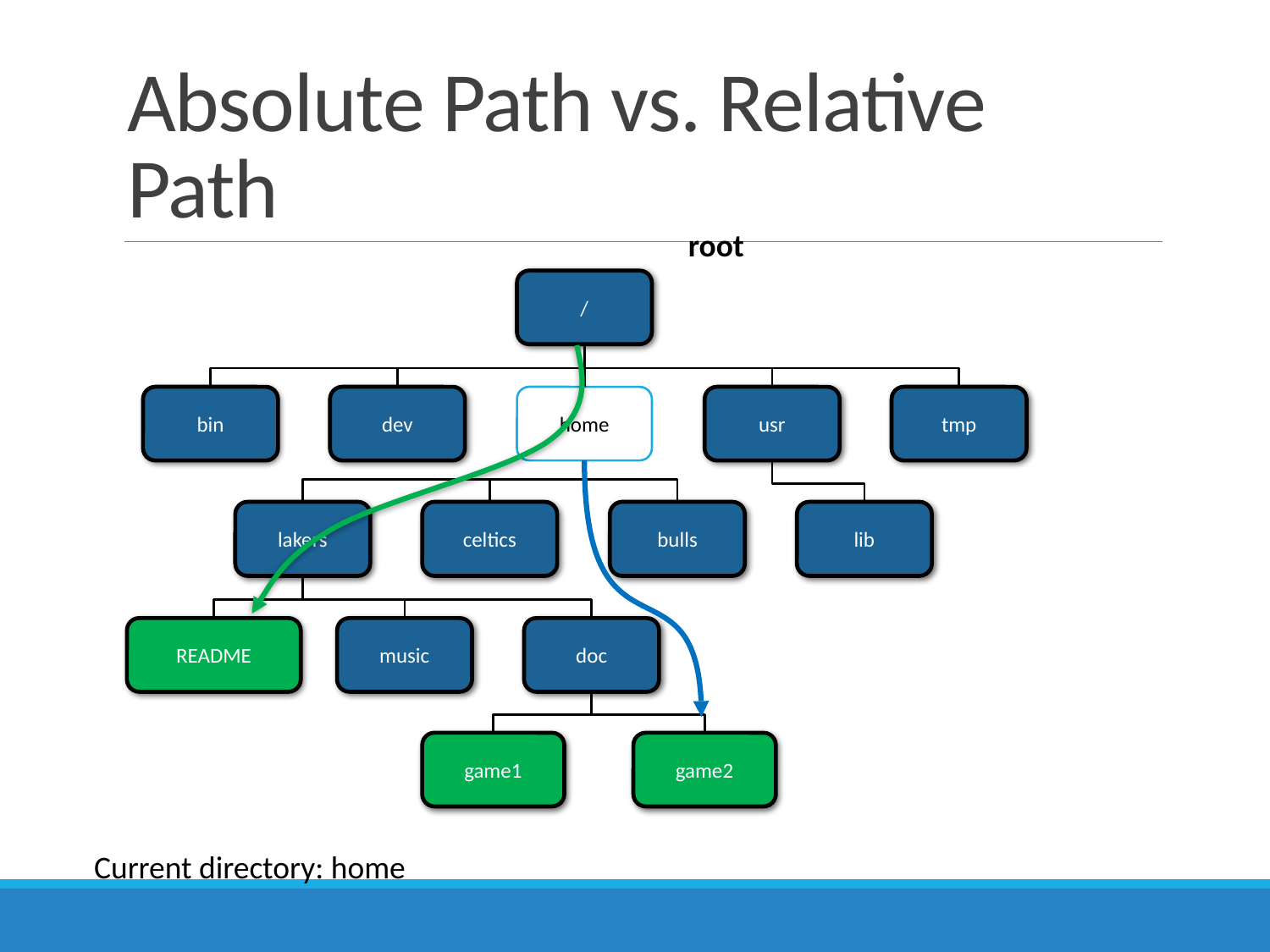

# Absolute Path vs. Relative Path
root
/
bin
dev
home
usr
tmp
lakers
celtics
bulls
lib
README
music
doc
game1
game2

Current directory: home